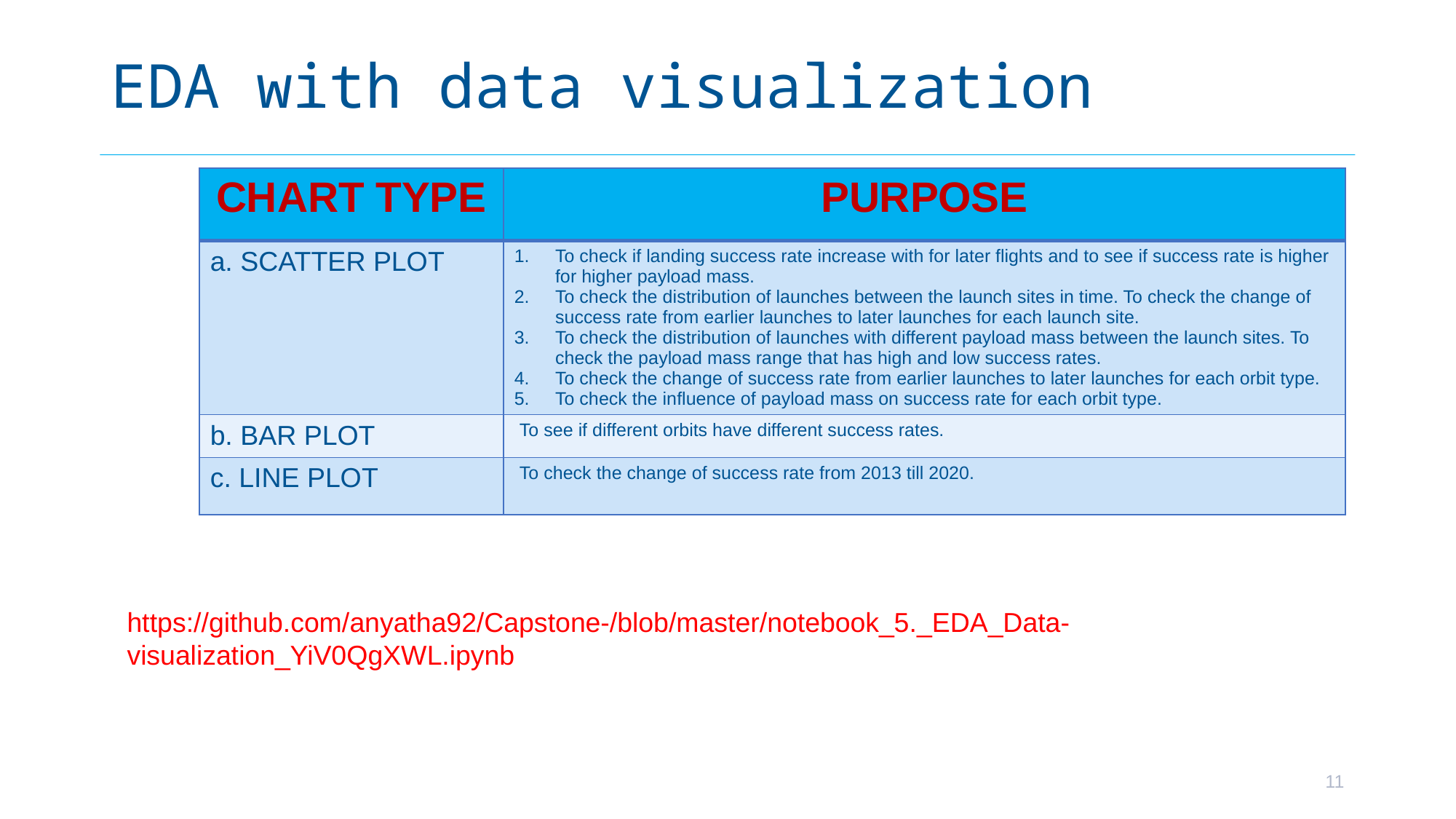

# EDA with data visualization
| CHART TYPE | PURPOSE |
| --- | --- |
| a. SCATTER PLOT | To check if landing success rate increase with for later flights and to see if success rate is higher for higher payload mass. To check the distribution of launches between the launch sites in time. To check the change of success rate from earlier launches to later launches for each launch site. To check the distribution of launches with different payload mass between the launch sites. To check the payload mass range that has high and low success rates. To check the change of success rate from earlier launches to later launches for each orbit type. To check the influence of payload mass on success rate for each orbit type. |
| b. BAR PLOT | To see if different orbits have different success rates. |
| c. LINE PLOT | To check the change of success rate from 2013 till 2020. |
https://github.com/anyatha92/Capstone-/blob/master/notebook_5._EDA_Data-visualization_YiV0QgXWL.ipynb

11